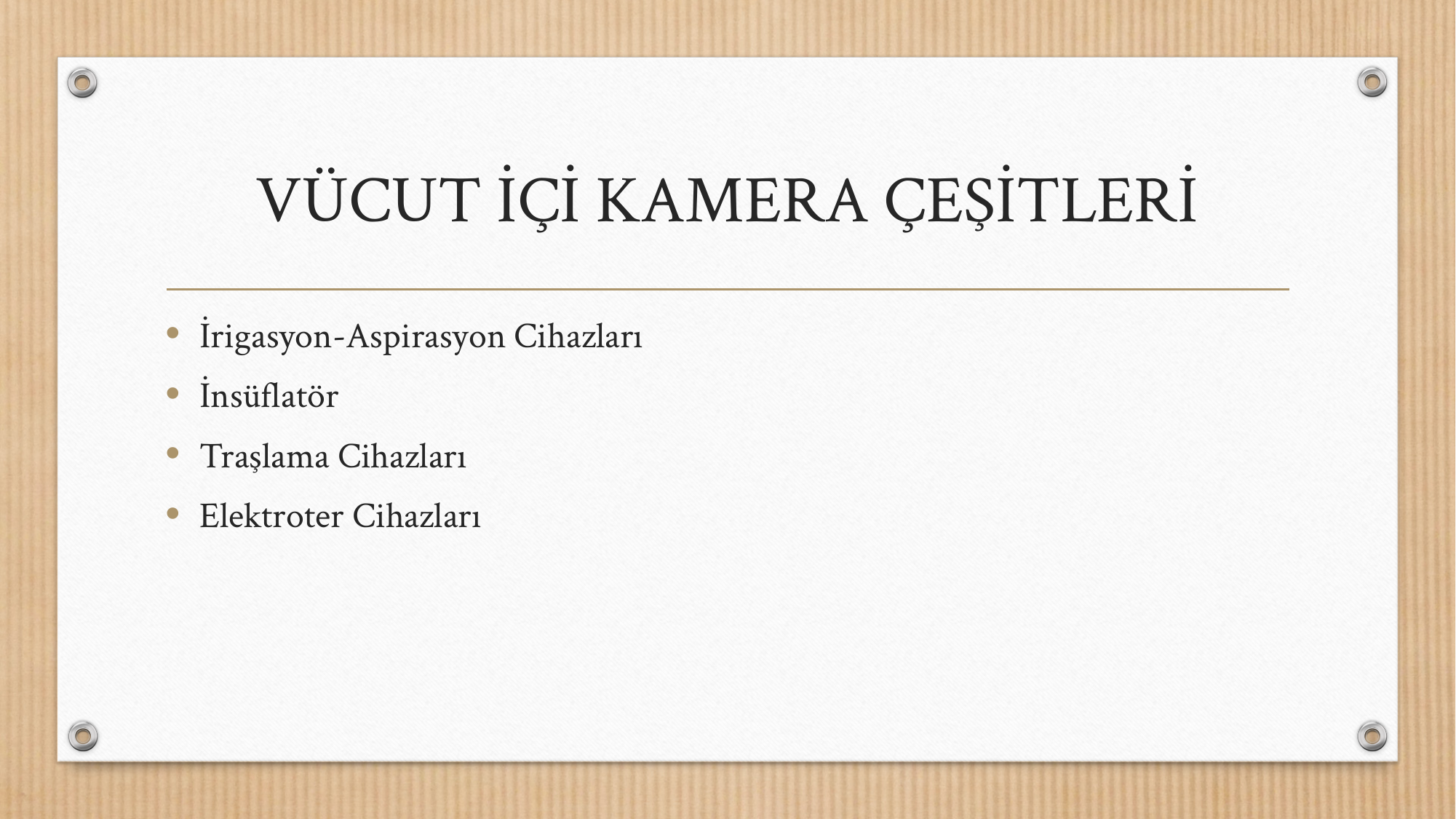

# VÜCUT İÇİ KAMERA ÇEŞİTLERİ
İrigasyon-Aspirasyon Cihazları
İnsüflatör
Traşlama Cihazları
Elektroter Cihazları